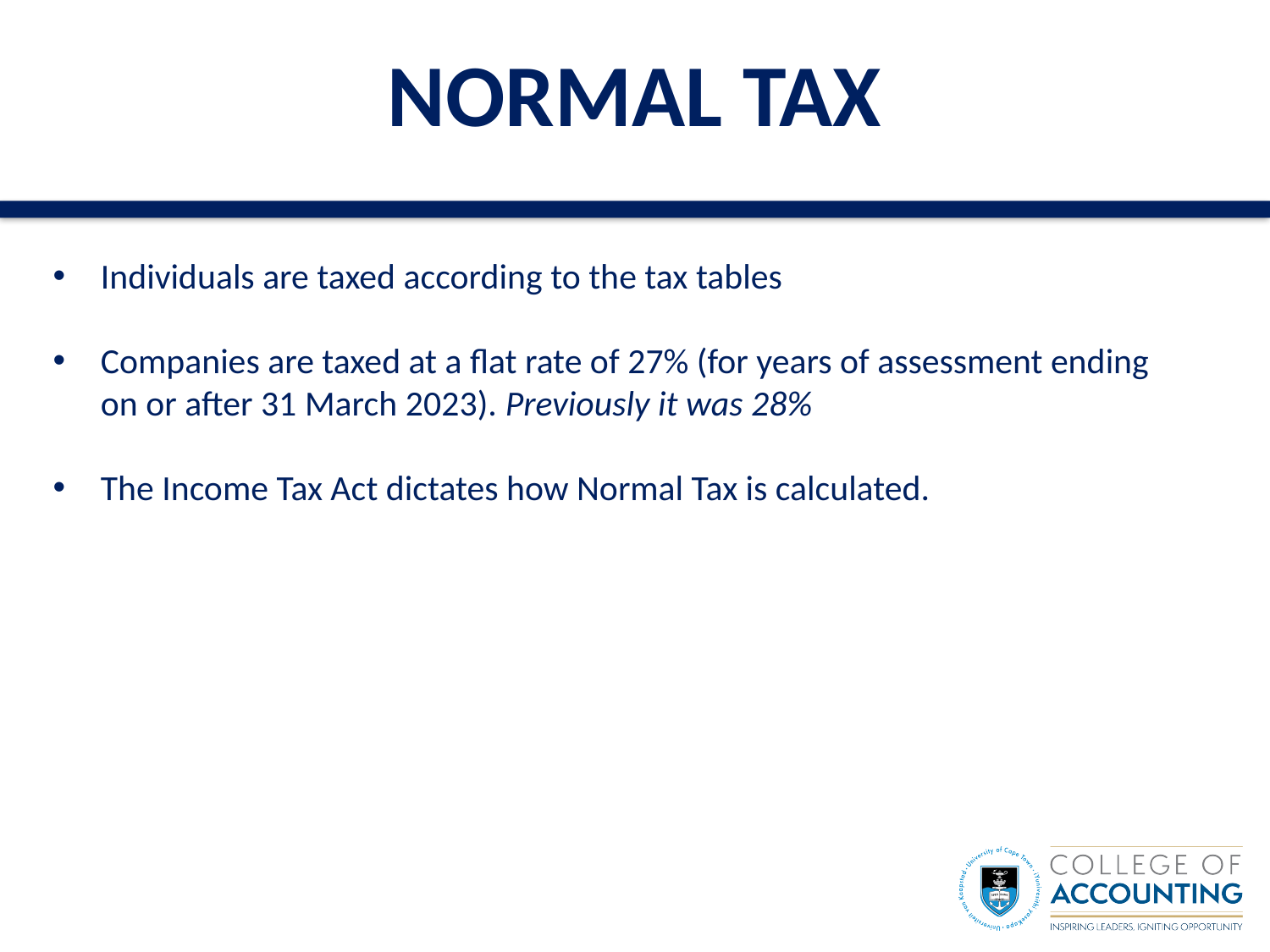

# NORMAL TAX

Individuals are taxed according to the tax tables

Companies are taxed at a flat rate of 27% (for years of assessment ending on or after 31 March 2023). Previously it was 28%

The Income Tax Act dictates how Normal Tax is calculated.